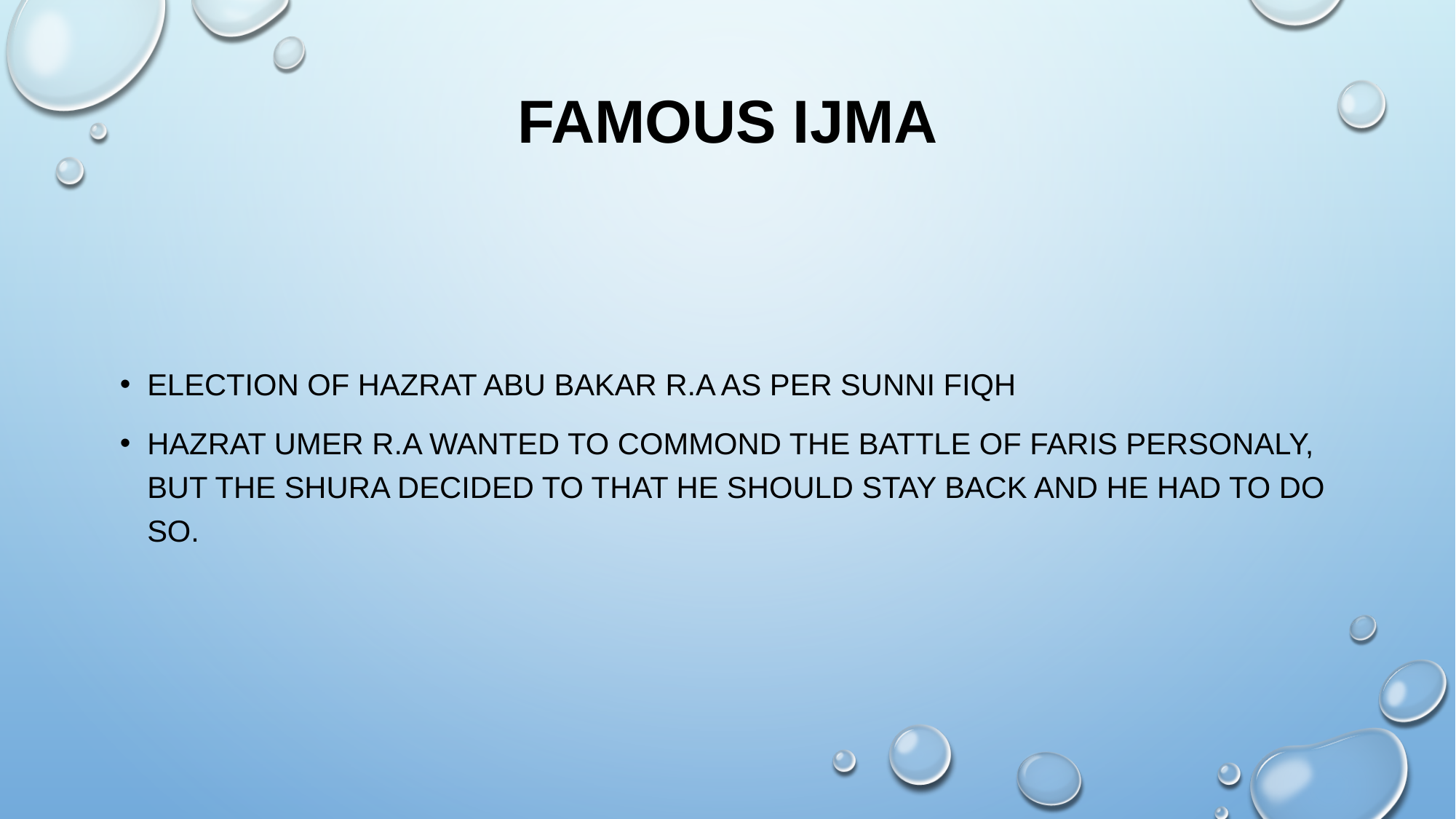

# FAMOUS IJMA

ELECTION OF HAZRAT ABU BAKAR R.A AS PER SUNNI FIQH
HAZRAT UMER R.A WANTED TO COMMOND THE BATTLE OF FARIS PERSONALY, BUT THE SHURA DECIDED TO THAT HE SHOULD STAY BACK AND HE HAD TO DO SO.